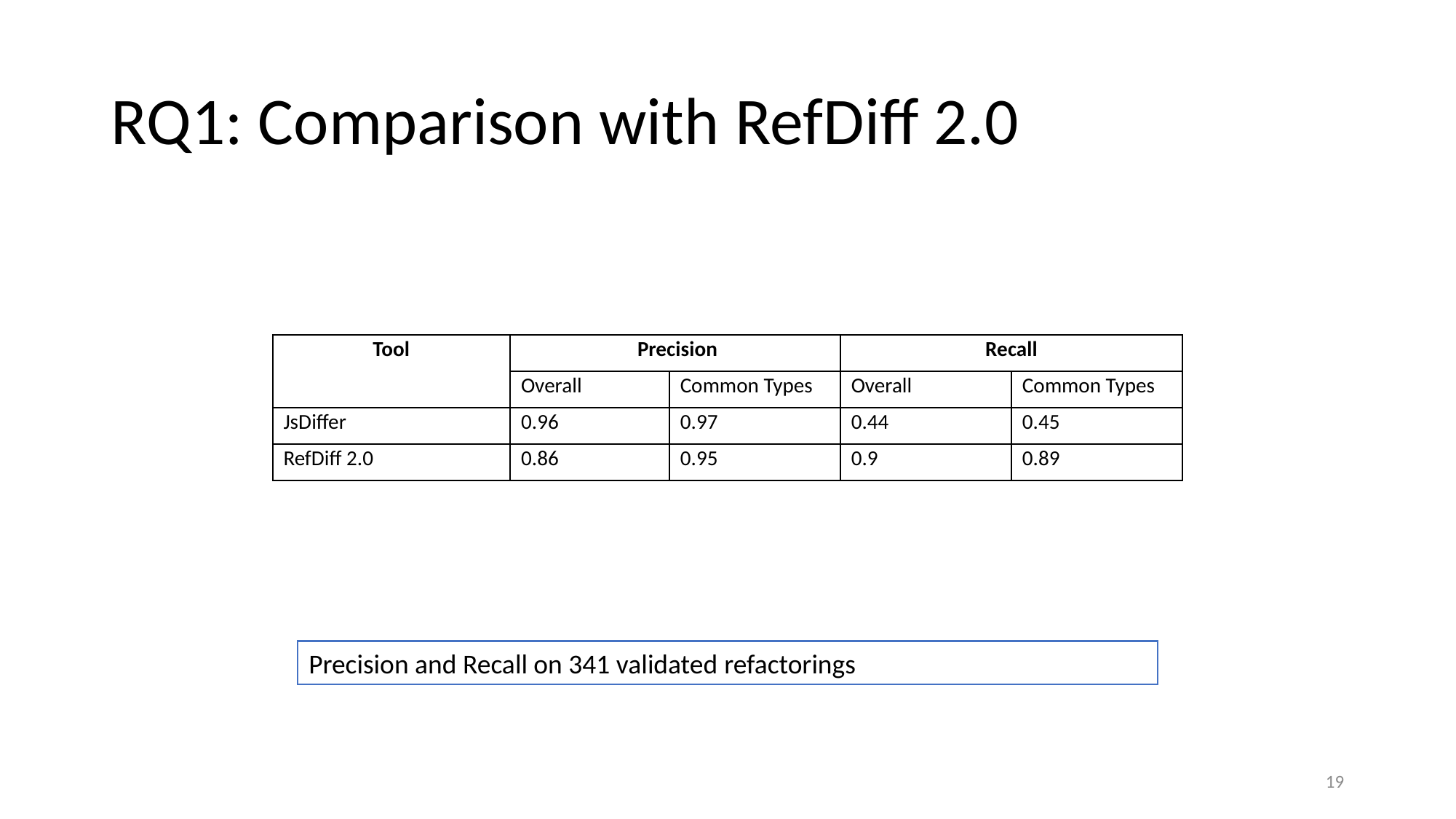

# RQ1: Comparison with RefDiff 2.0
| Tool | Precision |  | Recall |  |
| --- | --- | --- | --- | --- |
|  | Overall | Common Types | Overall | Common Types |
| JsDiffer | 0.96 | 0.97 | 0.44 | 0.45 |
| RefDiff 2.0 | 0.86 | 0.95 | 0.9 | 0.89 |
Precision and Recall on 341 validated refactorings
19